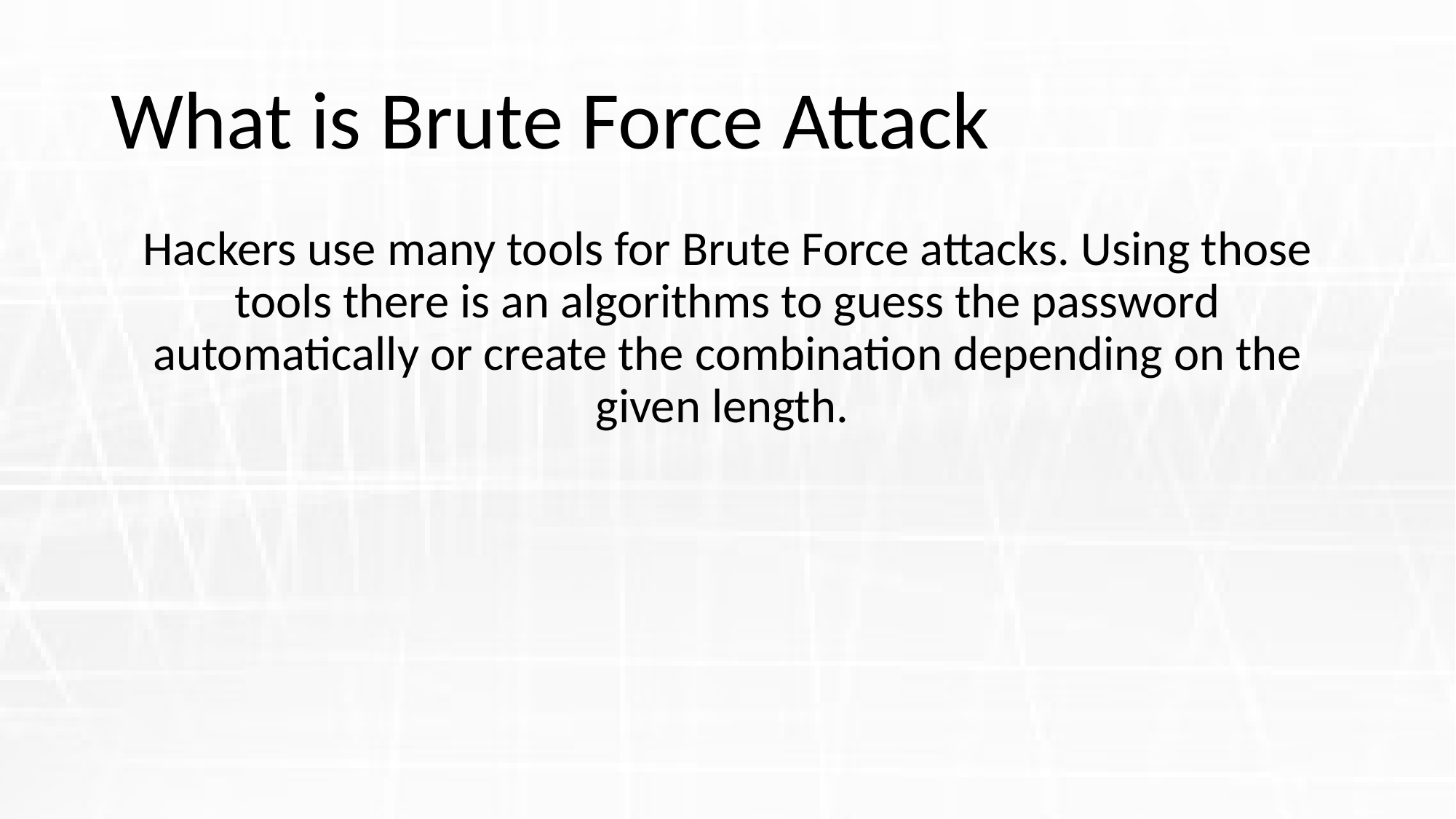

# What is Brute Force Attack
Hackers use many tools for Brute Force attacks. Using those tools there is an algorithms to guess the password automatically or create the combination depending on the given length.